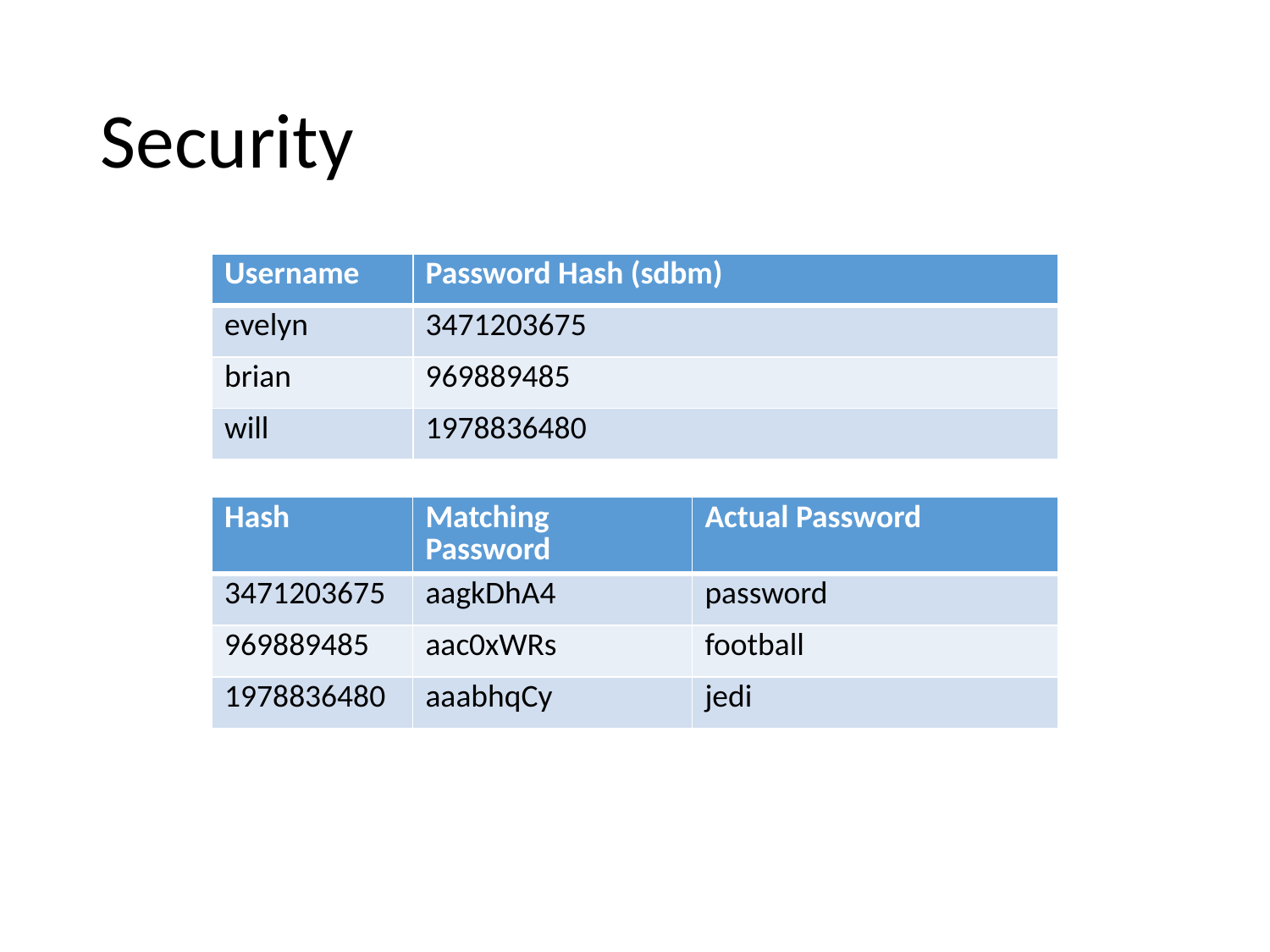

# Security
| Username | Password Hash (sdbm) |
| --- | --- |
| evelyn | 3471203675 |
| brian | 969889485 |
| will | 1978836480 |
| Hash | Matching Password | Actual Password |
| --- | --- | --- |
| 3471203675 | aagkDhA4 | password |
| 969889485 | aac0xWRs | football |
| 1978836480 | aaabhqCy | jedi |